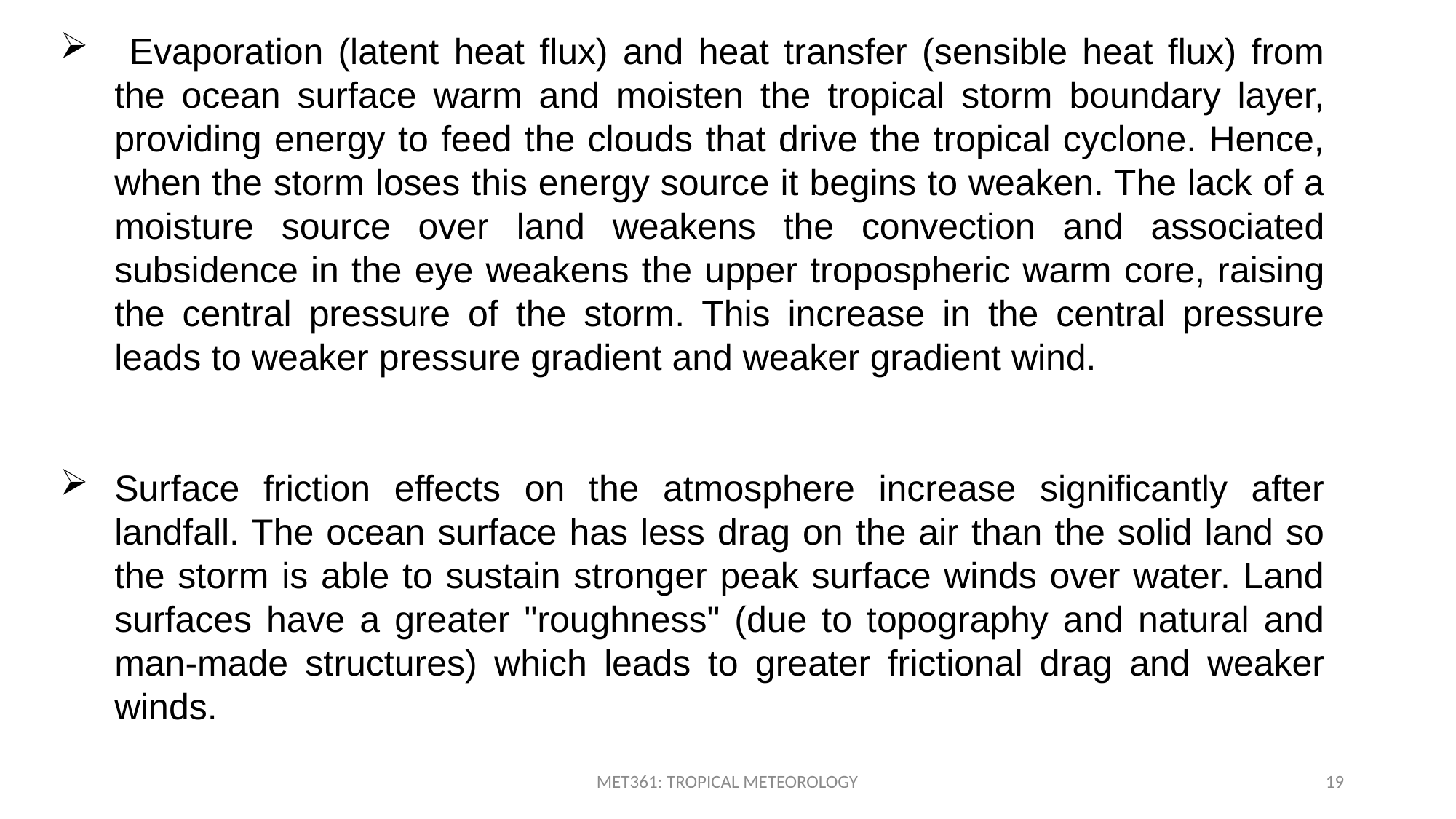

Evaporation (latent heat flux) and heat transfer (sensible heat flux) from the ocean surface warm and moisten the tropical storm boundary layer, providing energy to feed the clouds that drive the tropical cyclone. Hence, when the storm loses this energy source it begins to weaken. The lack of a moisture source over land weakens the convection and associated subsidence in the eye weakens the upper tropospheric warm core, raising the central pressure of the storm. This increase in the central pressure leads to weaker pressure gradient and weaker gradient wind.

Surface friction effects on the atmosphere increase significantly after landfall. The ocean surface has less drag on the air than the solid land so the storm is able to sustain stronger peak surface winds over water. Land surfaces have a greater "roughness" (due to topography and natural and man-made structures) which leads to greater frictional drag and weaker winds.
MET361: TROPICAL METEOROLOGY
19